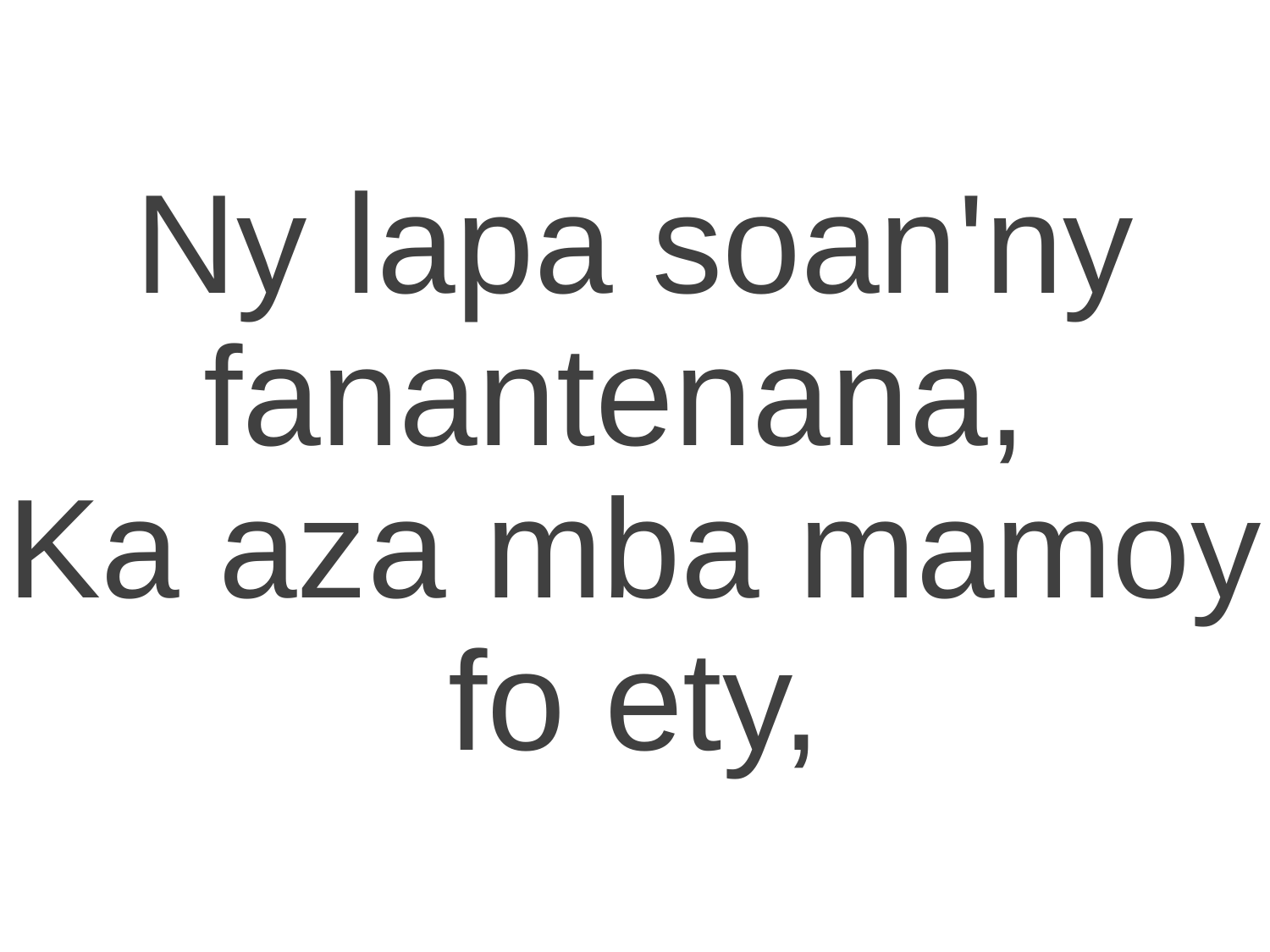

Ny lapa soan'ny fanantenana,
Ka aza mba mamoy fo ety,